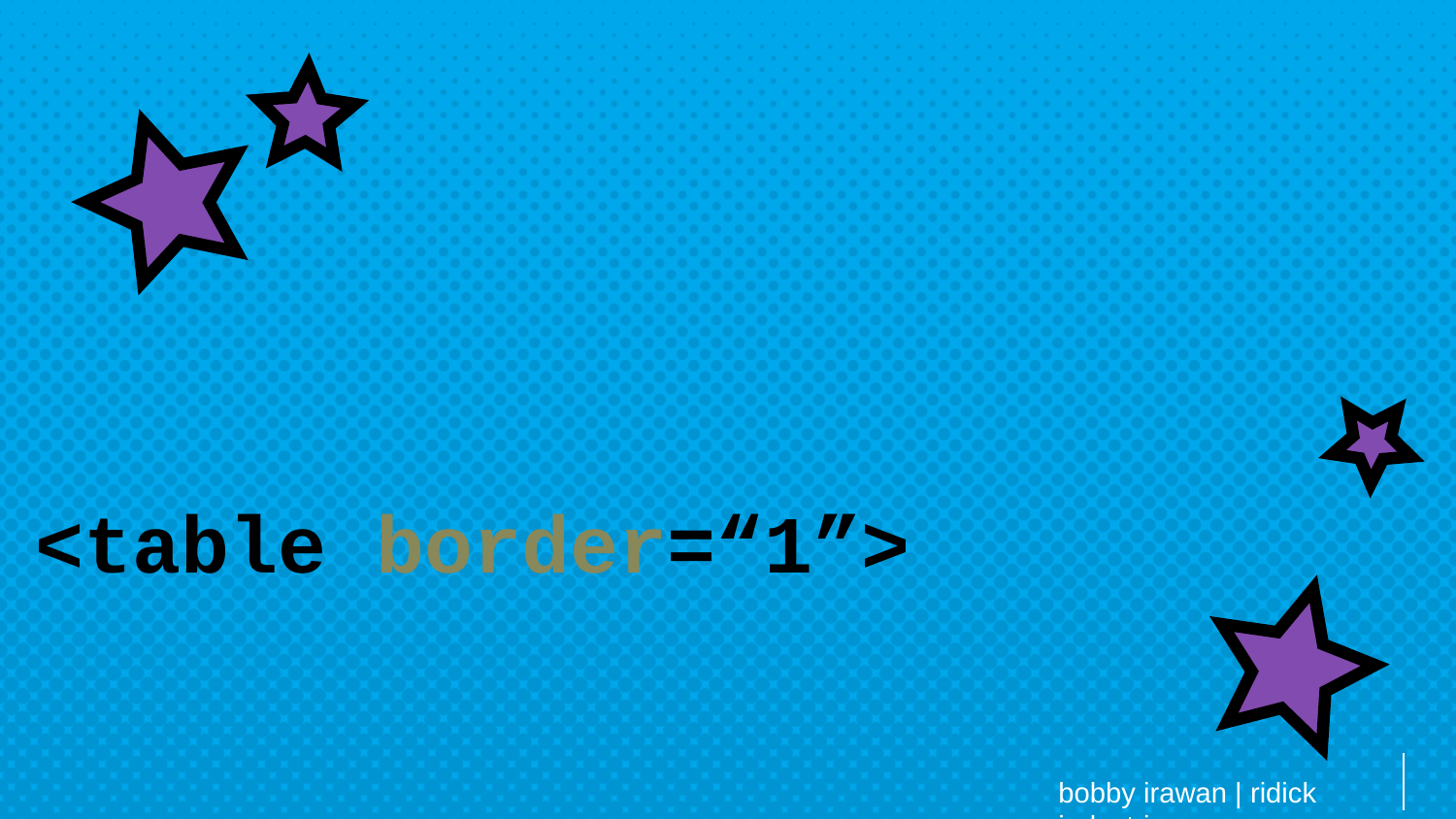

<table border=“1”>

12
bobby irawan | ridick industries